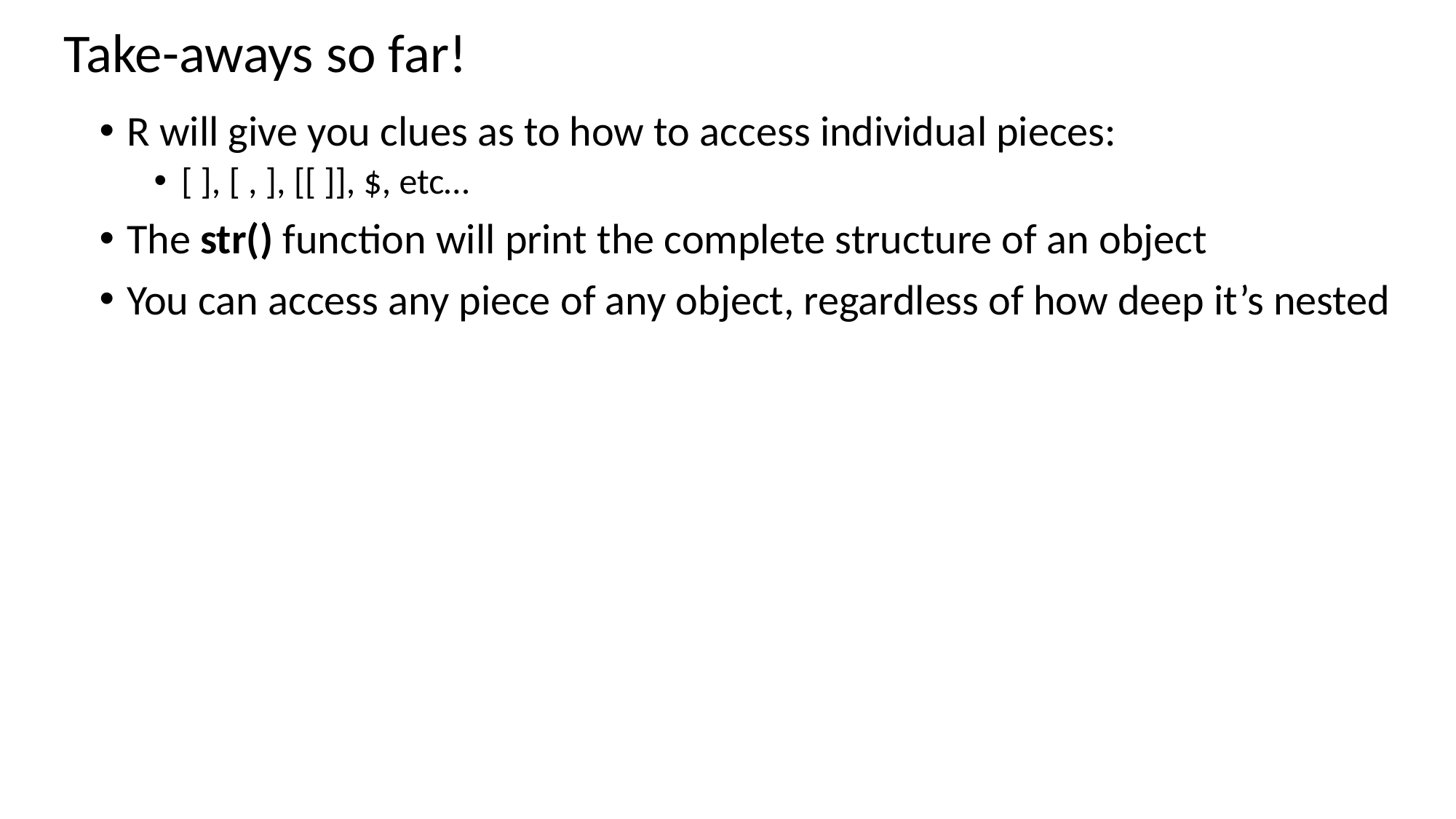

# Take-aways so far!
R will give you clues as to how to access individual pieces:
[ ], [ , ], [[ ]], $, etc…
The str() function will print the complete structure of an object
You can access any piece of any object, regardless of how deep it’s nested